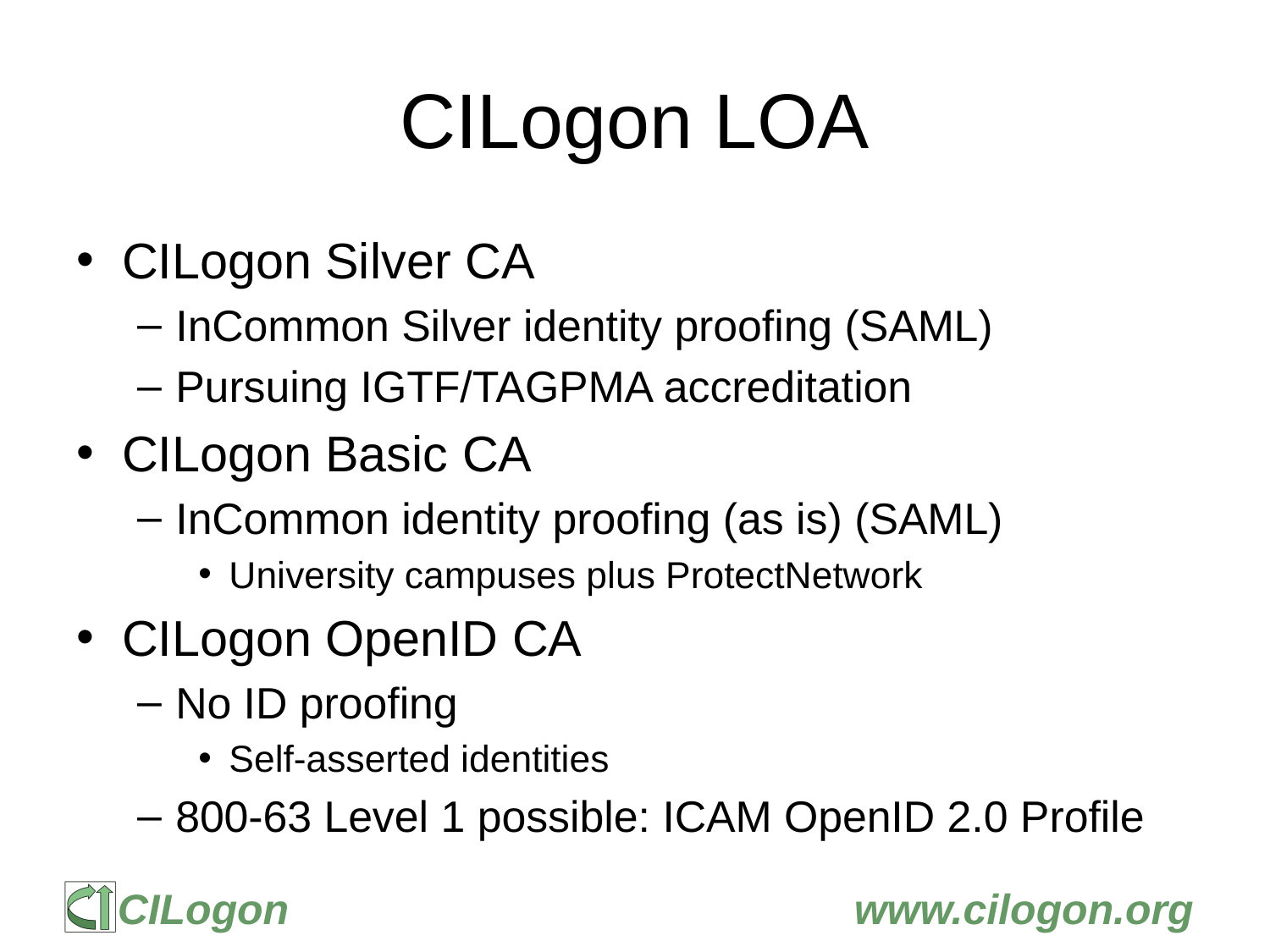

# CILogon LOA
CILogon Silver CA
InCommon Silver identity proofing (SAML)
Pursuing IGTF/TAGPMA accreditation
CILogon Basic CA
InCommon identity proofing (as is) (SAML)
University campuses plus ProtectNetwork
CILogon OpenID CA
No ID proofing
Self-asserted identities
800-63 Level 1 possible: ICAM OpenID 2.0 Profile